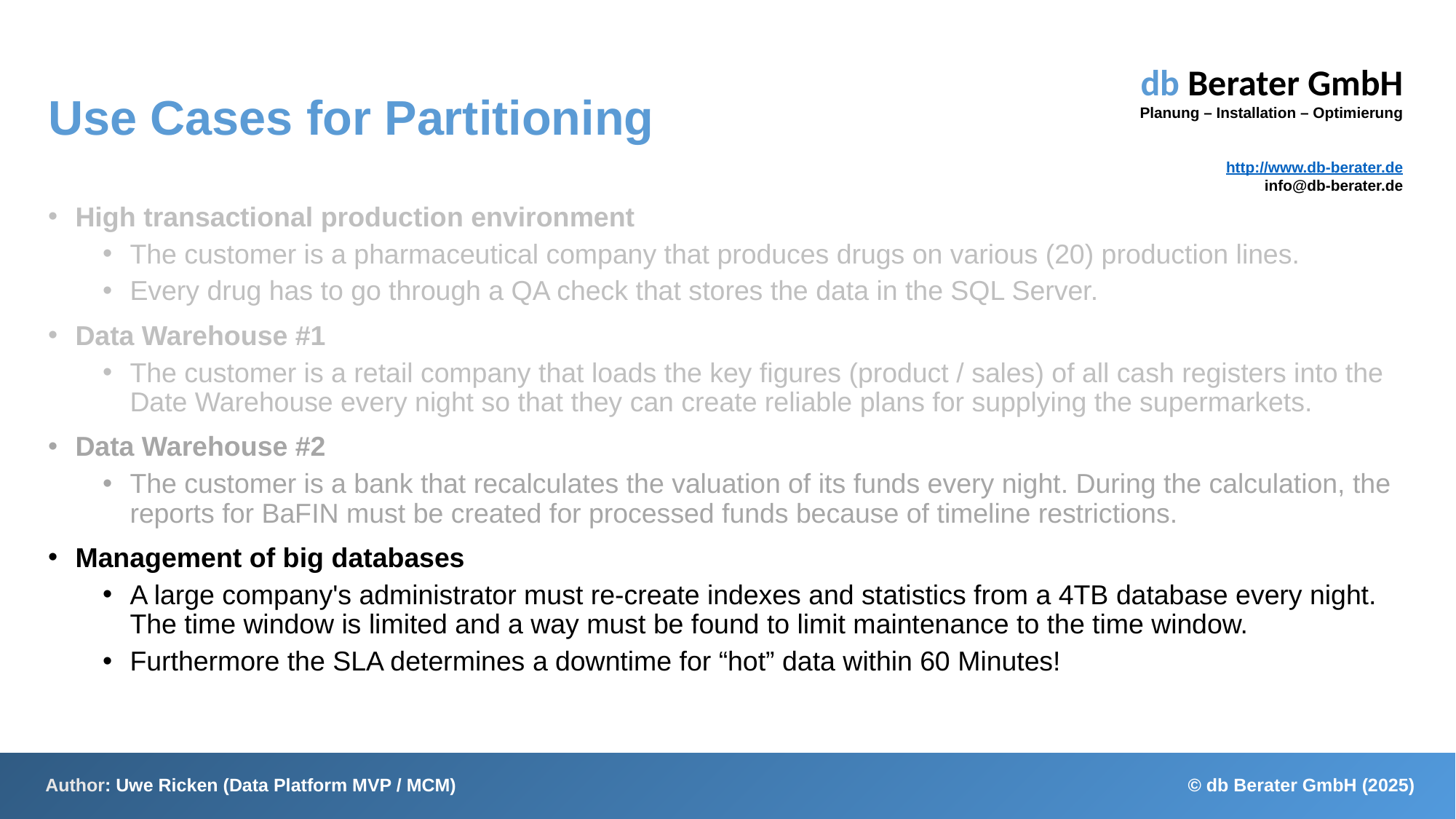

# Use Cases for Partitioning
High transactional production environment
The customer is a pharmaceutical company that produces drugs on various (20) production lines.
Every drug has to go through a QA check that stores the data in the SQL Server.
Data Warehouse #1
The customer is a retail company that loads the key figures (product / sales) of all cash registers into the Date Warehouse every night so that they can create reliable plans for supplying the supermarkets.
Data Warehouse #2
The customer is a bank that recalculates the valuation of its funds every night. During the calculation, the reports for BaFIN must be created for processed funds because of timeline restrictions.
Management of big databases
A large company's administrator must re-create indexes and statistics from a 4TB database every night. The time window is limited and a way must be found to limit maintenance to the time window.
Furthermore the SLA determines a downtime for “hot” data within 60 Minutes!